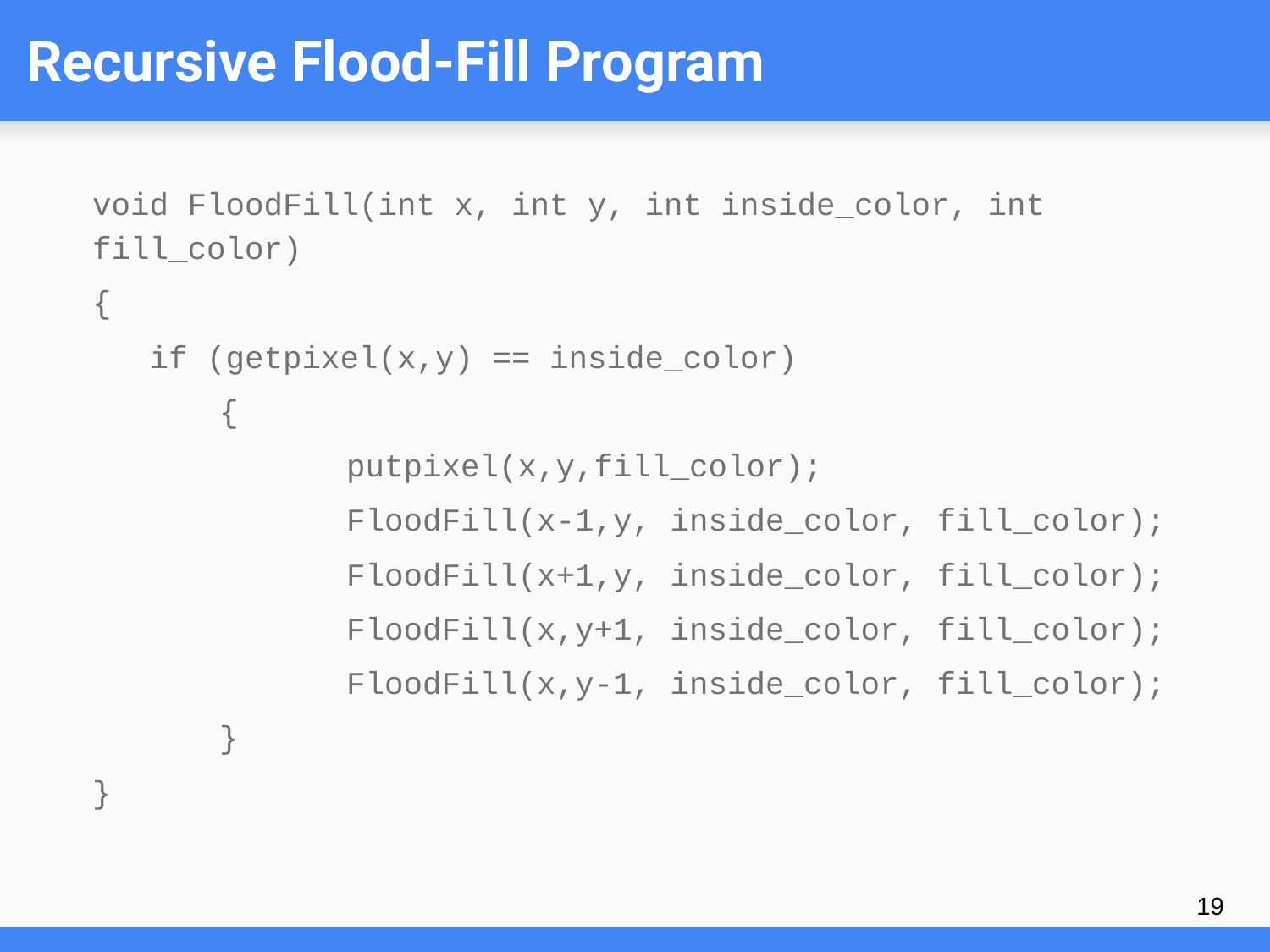

# Recursive Flood-Fill Program
void FloodFill(int x, int y, int inside_color, int fill_color)
{
   if (getpixel(x,y) == inside_color)
	{
		putpixel(x,y,fill_color);
		FloodFill(x-1,y, inside_color, fill_color);
		FloodFill(x+1,y, inside_color, fill_color);
		FloodFill(x,y+1, inside_color, fill_color);
		FloodFill(x,y-1, inside_color, fill_color);
	}
}
19